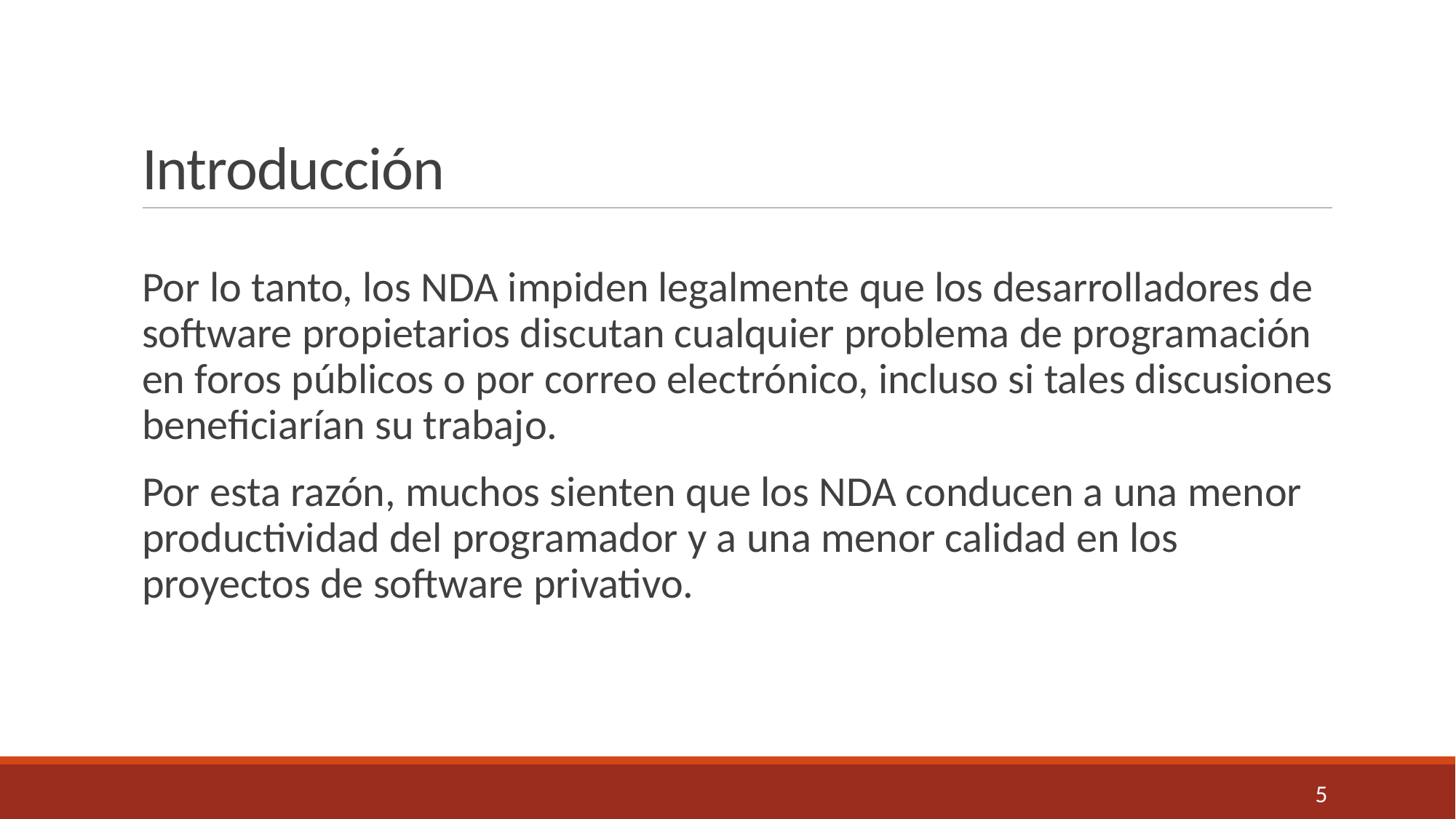

# Introducción
Por lo tanto, los NDA impiden legalmente que los desarrolladores de software propietarios discutan cualquier problema de programación en foros públicos o por correo electrónico, incluso si tales discusiones beneficiarían su trabajo.
Por esta razón, muchos sienten que los NDA conducen a una menor productividad del programador y a una menor calidad en los proyectos de software privativo.
5